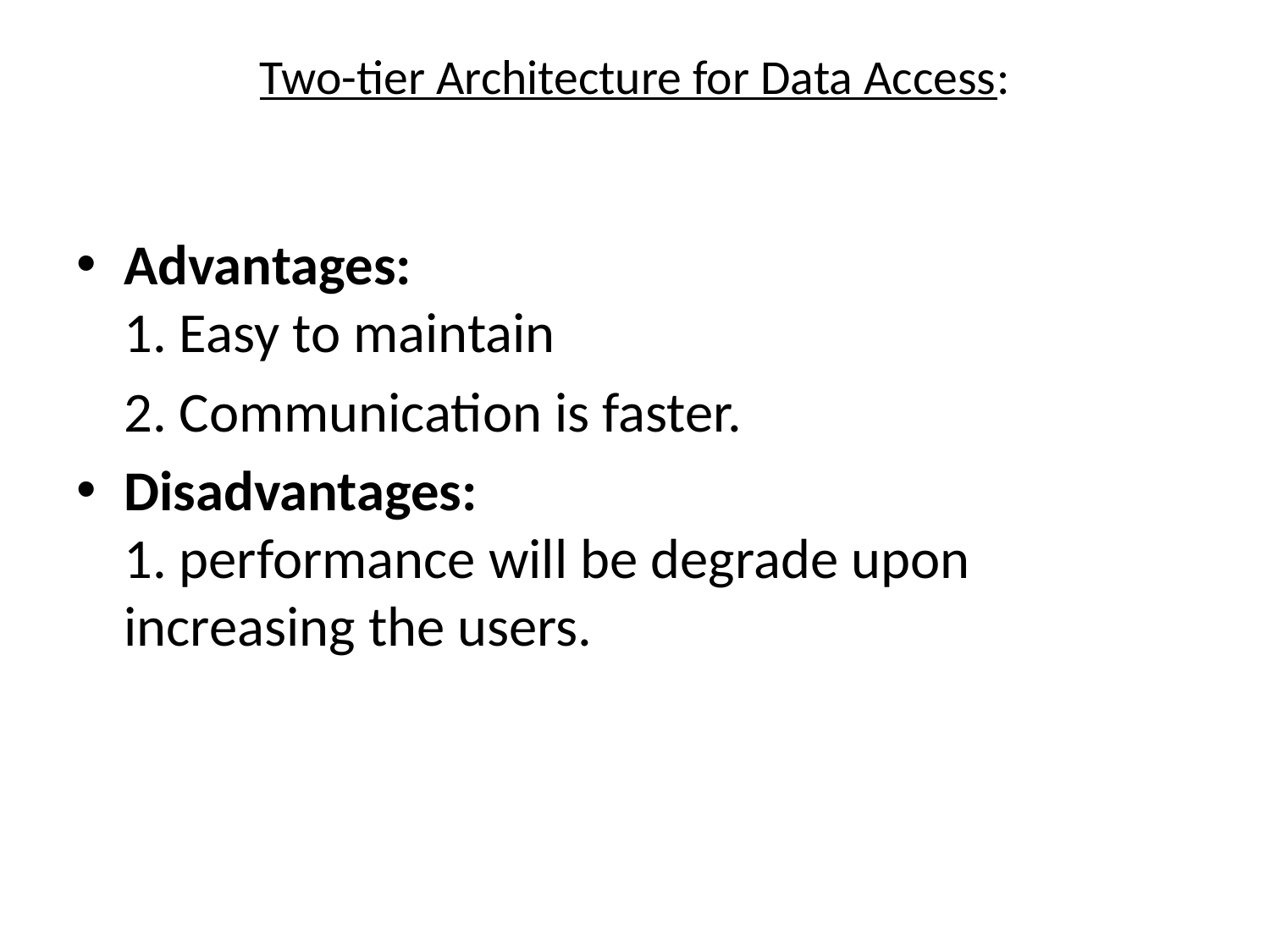

# Two-tier Architecture for Data Access:
Advantages:
1. Easy to maintain
	2. Communication is faster.
Disadvantages:
1. performance will be degrade upon 	increasing the users.